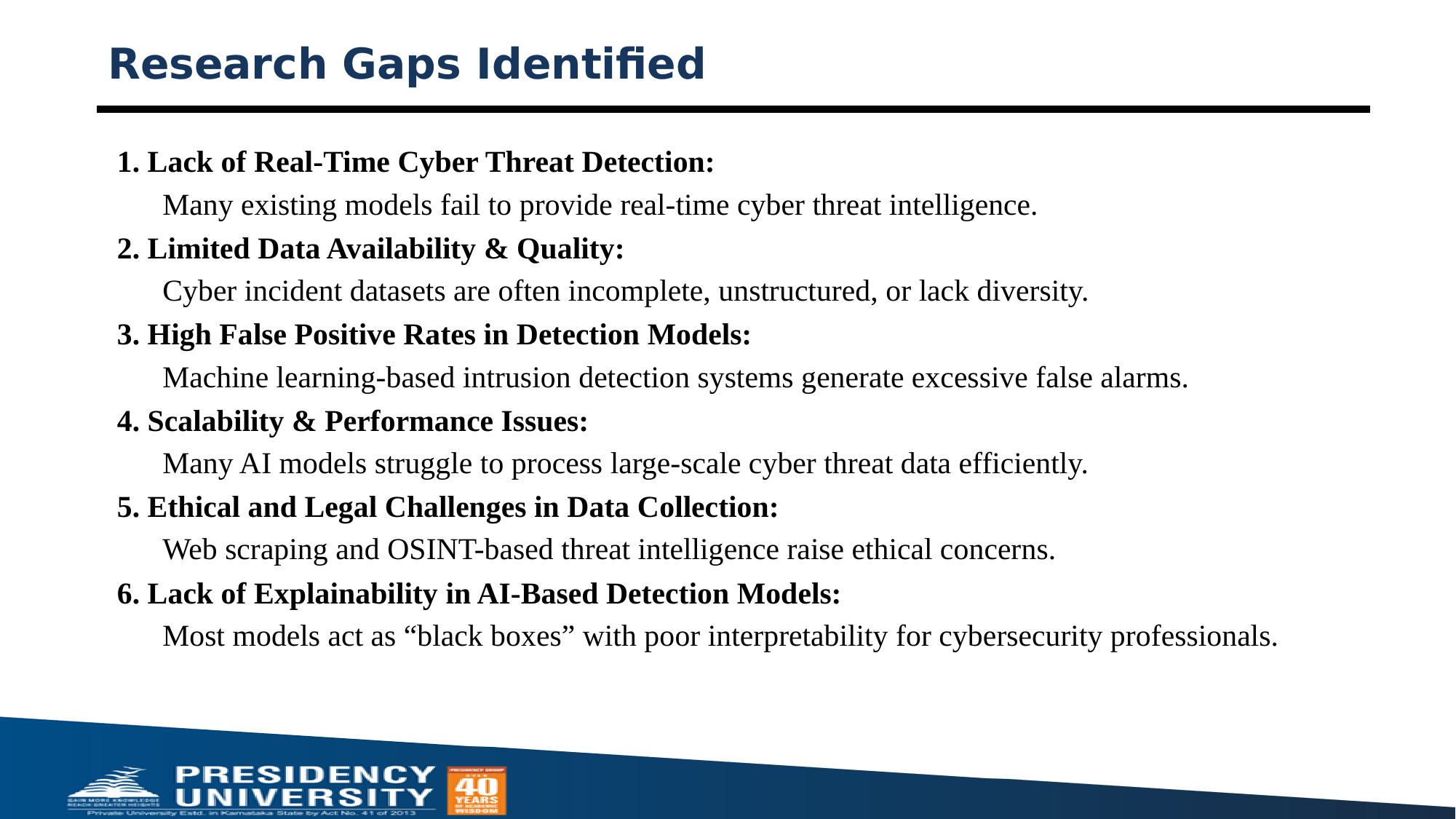

# Research Gaps Identified
1. Lack of Real-Time Cyber Threat Detection:
Many existing models fail to provide real-time cyber threat intelligence.
2. Limited Data Availability & Quality:
Cyber incident datasets are often incomplete, unstructured, or lack diversity.
3. High False Positive Rates in Detection Models:
Machine learning-based intrusion detection systems generate excessive false alarms.
4. Scalability & Performance Issues:
Many AI models struggle to process large-scale cyber threat data efficiently.
5. Ethical and Legal Challenges in Data Collection:
Web scraping and OSINT-based threat intelligence raise ethical concerns.
6. Lack of Explainability in AI-Based Detection Models:
Most models act as “black boxes” with poor interpretability for cybersecurity professionals.